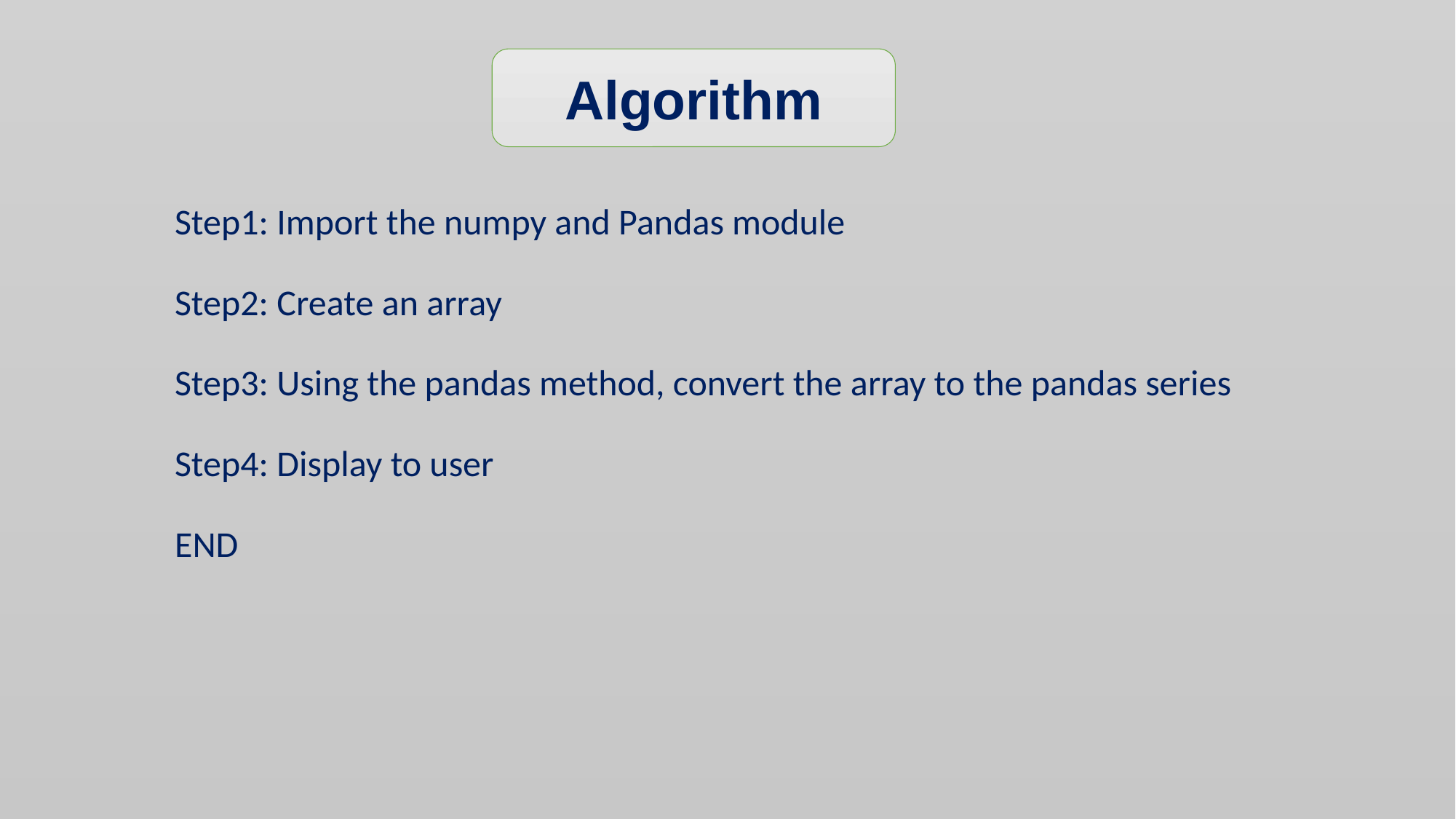

Algorithm
Step1: Import the numpy and Pandas module
Step2: Create an array
Step3: Using the pandas method, convert the array to the pandas series
Step4: Display to user
END